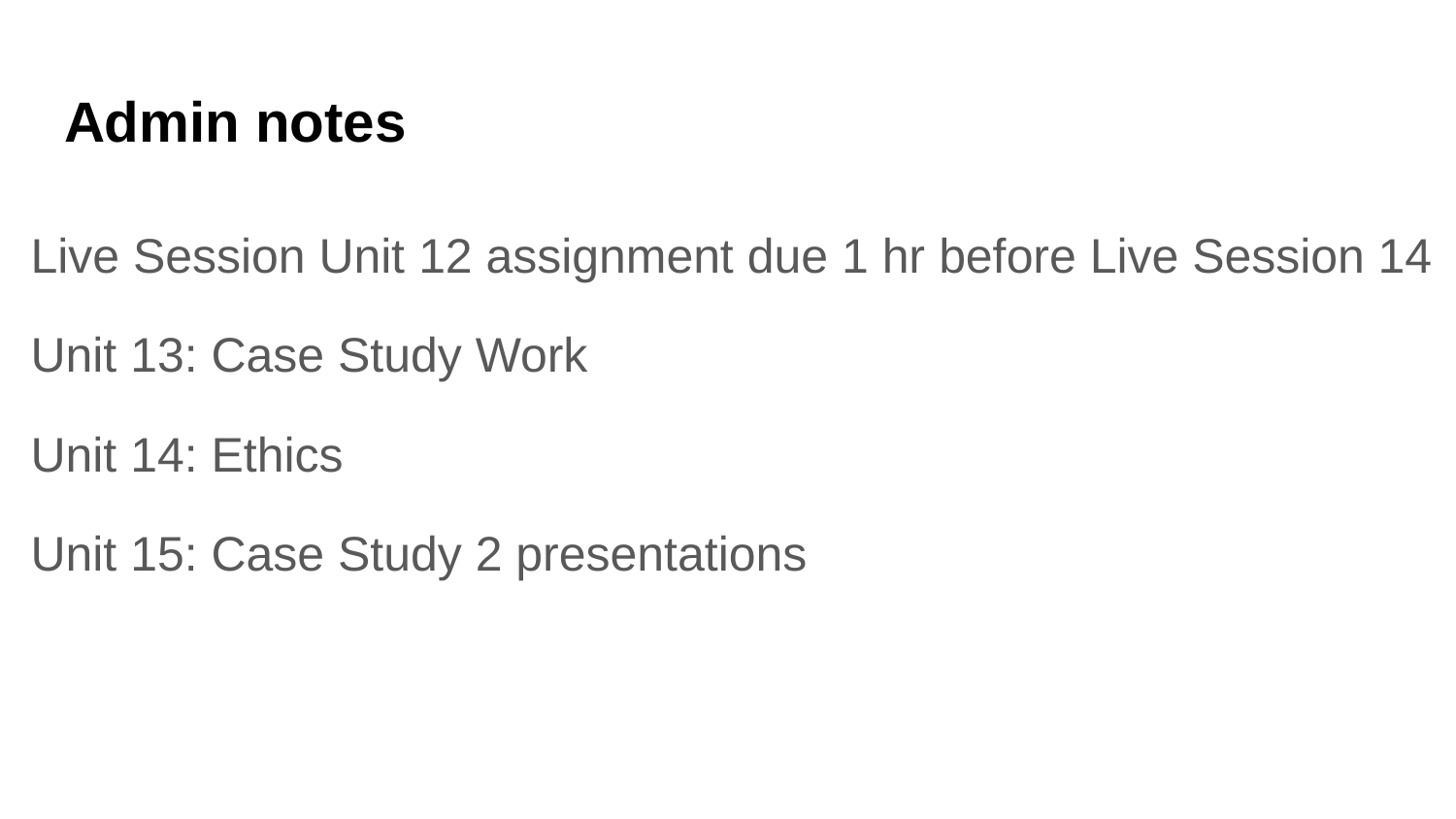

# Admin notes
Live Session Unit 12 assignment due 1 hr before Live Session 14
Unit 13: Case Study Work
Unit 14: Ethics
Unit 15: Case Study 2 presentations